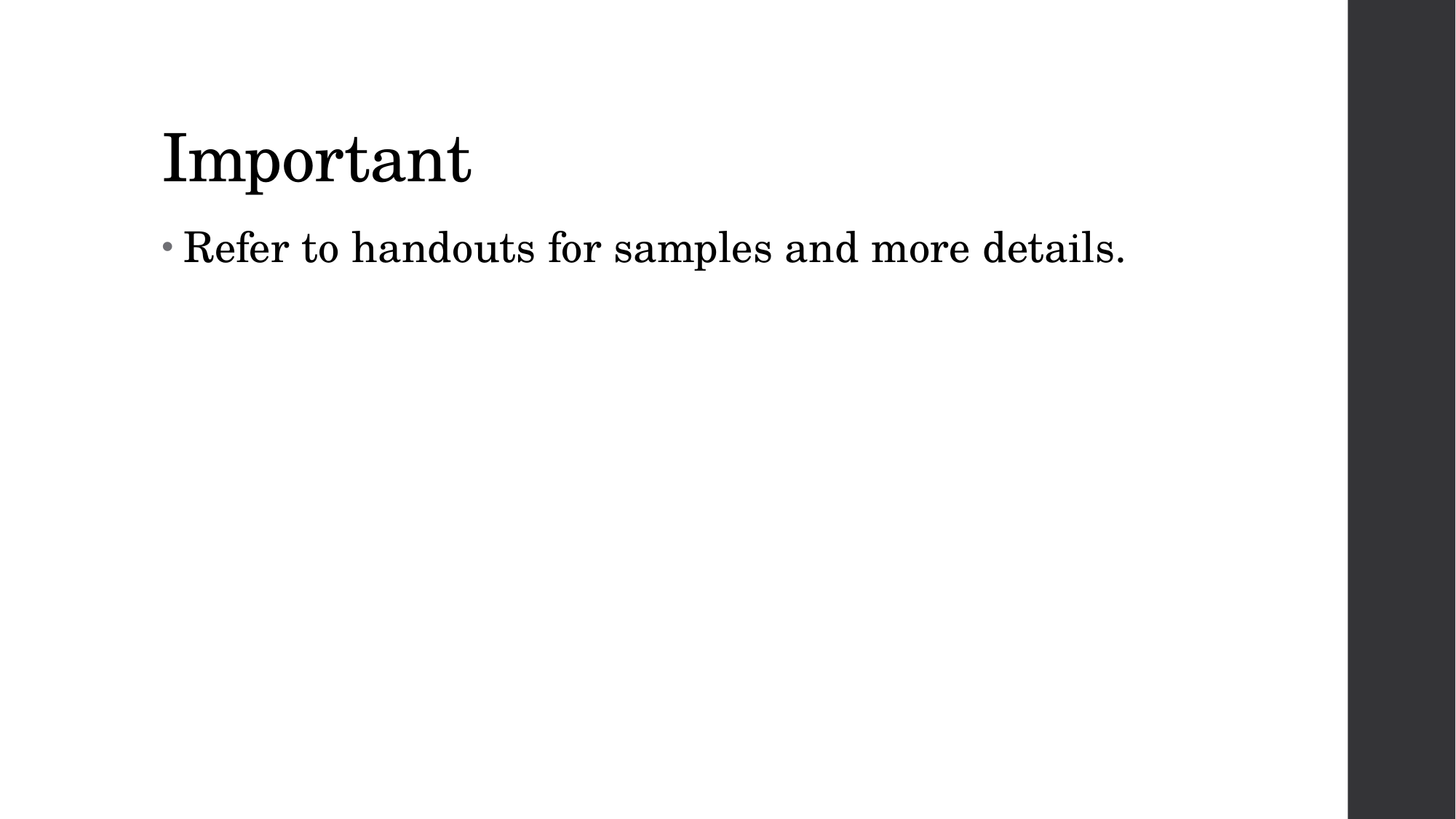

# Important
Refer to handouts for samples and more details.